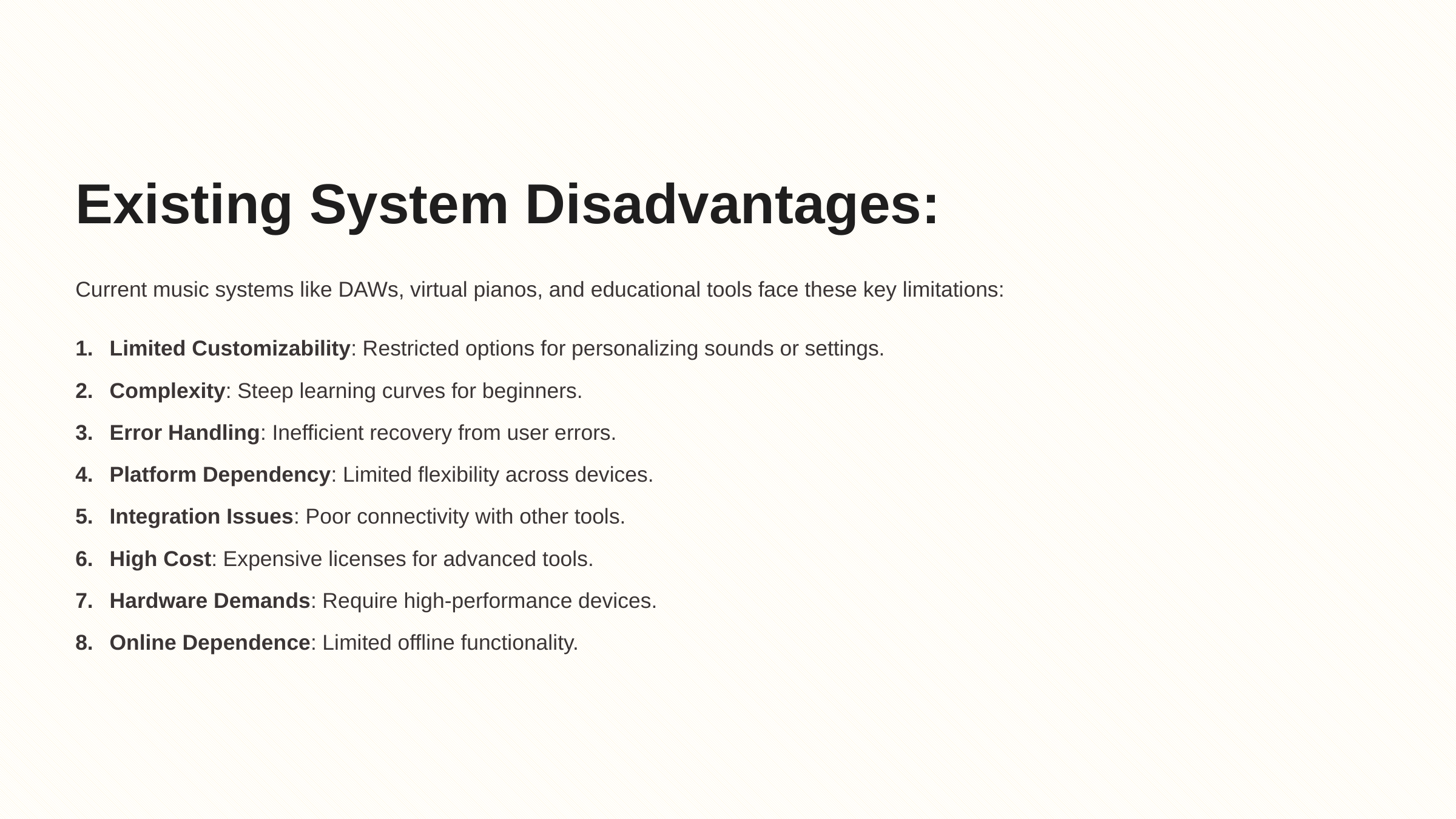

Existing System Disadvantages:
Current music systems like DAWs, virtual pianos, and educational tools face these key limitations:
Limited Customizability: Restricted options for personalizing sounds or settings.
Complexity: Steep learning curves for beginners.
Error Handling: Inefficient recovery from user errors.
Platform Dependency: Limited flexibility across devices.
Integration Issues: Poor connectivity with other tools.
High Cost: Expensive licenses for advanced tools.
Hardware Demands: Require high-performance devices.
Online Dependence: Limited offline functionality.